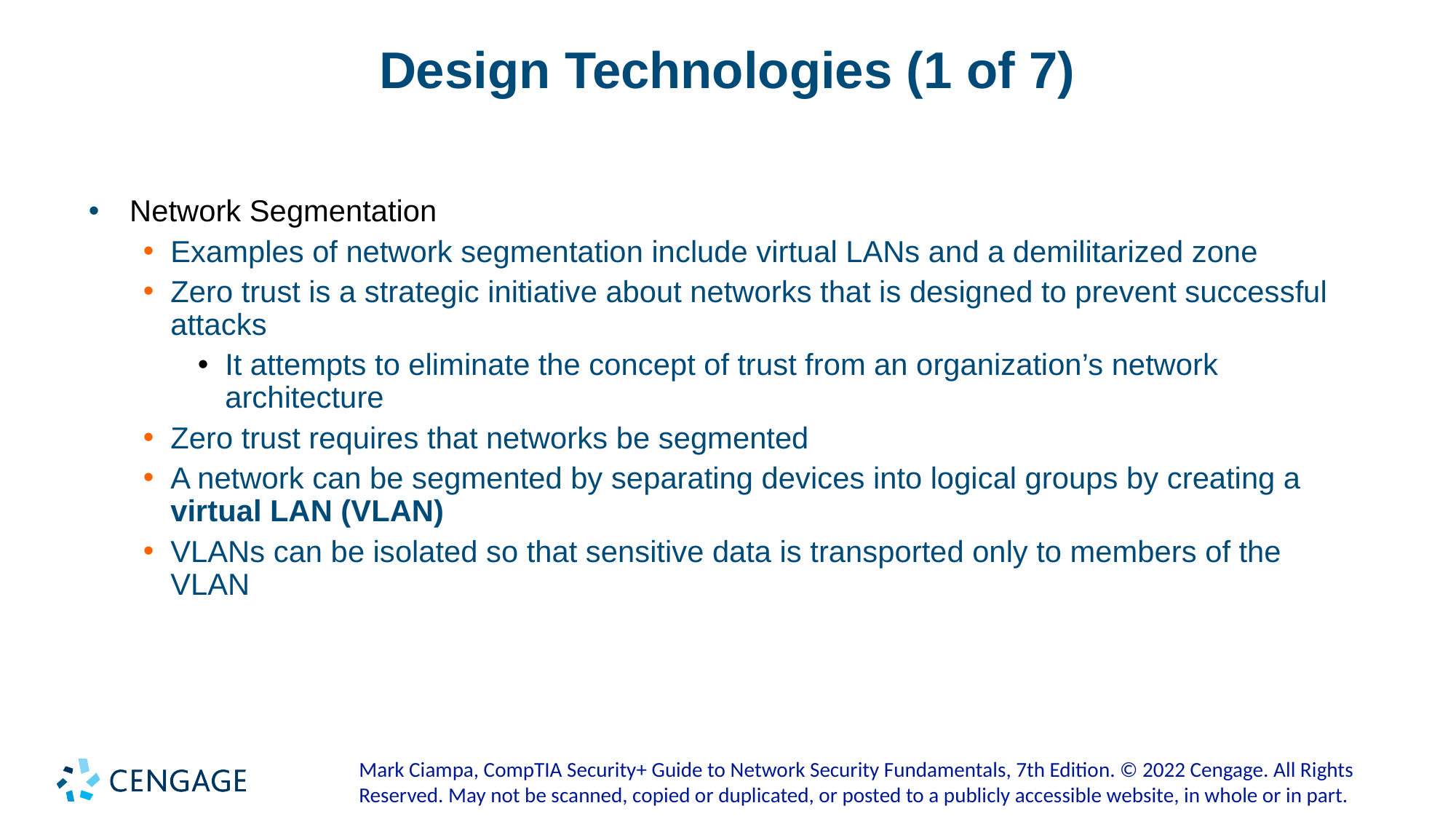

# Design Technologies (1 of 7)
Network Segmentation
Examples of network segmentation include virtual LANs and a demilitarized zone
Zero trust is a strategic initiative about networks that is designed to prevent successful attacks
It attempts to eliminate the concept of trust from an organization’s network architecture
Zero trust requires that networks be segmented
A network can be segmented by separating devices into logical groups by creating a virtual LAN (VLAN)
VLANs can be isolated so that sensitive data is transported only to members of the VLAN